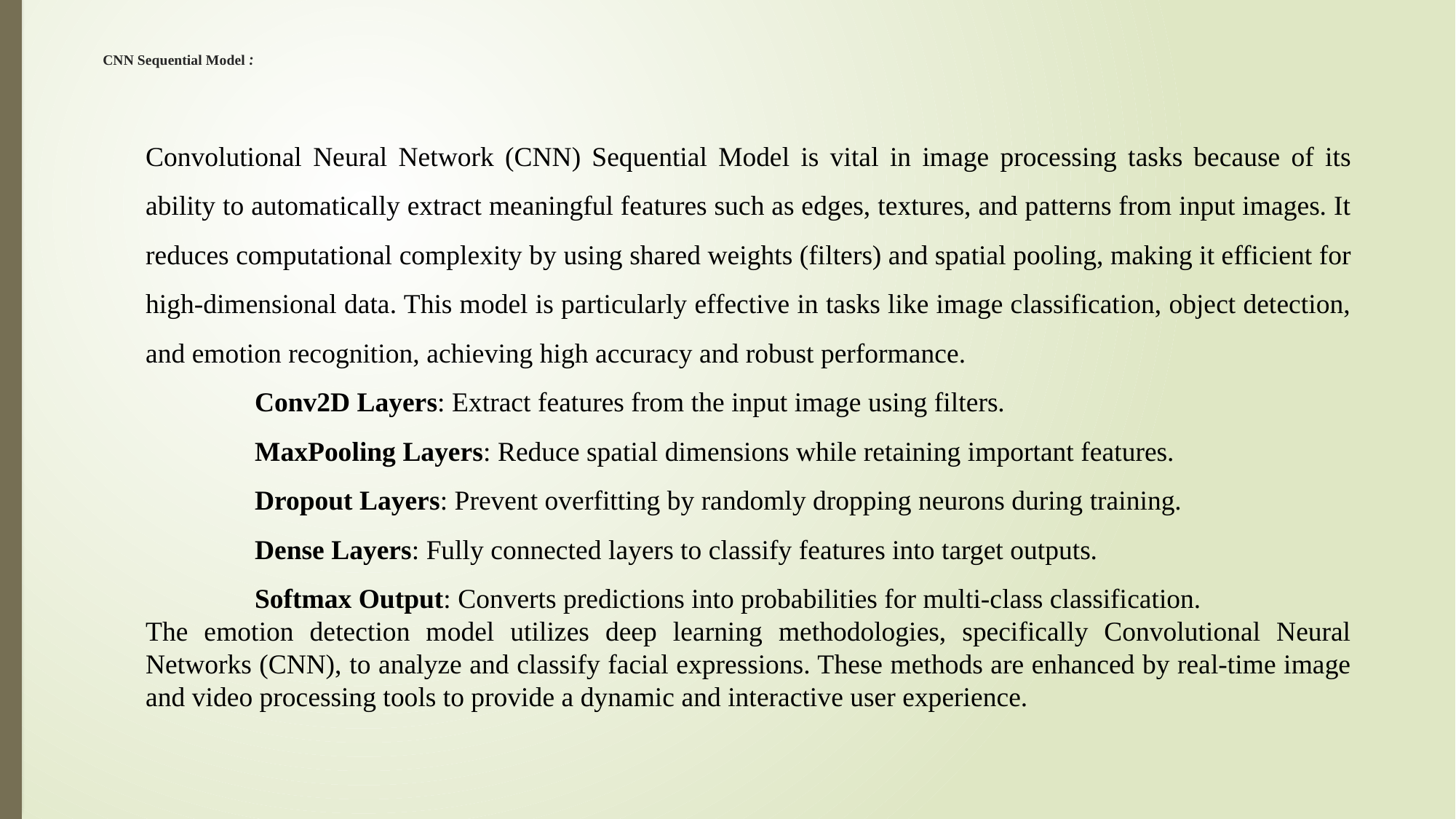

# CNN Sequential Model :
Convolutional Neural Network (CNN) Sequential Model is vital in image processing tasks because of its ability to automatically extract meaningful features such as edges, textures, and patterns from input images. It reduces computational complexity by using shared weights (filters) and spatial pooling, making it efficient for high-dimensional data. This model is particularly effective in tasks like image classification, object detection, and emotion recognition, achieving high accuracy and robust performance.
	Conv2D Layers: Extract features from the input image using filters.
	MaxPooling Layers: Reduce spatial dimensions while retaining important features.
	Dropout Layers: Prevent overfitting by randomly dropping neurons during training.
	Dense Layers: Fully connected layers to classify features into target outputs.
	Softmax Output: Converts predictions into probabilities for multi-class classification.
The emotion detection model utilizes deep learning methodologies, specifically Convolutional Neural Networks (CNN), to analyze and classify facial expressions. These methods are enhanced by real-time image and video processing tools to provide a dynamic and interactive user experience.